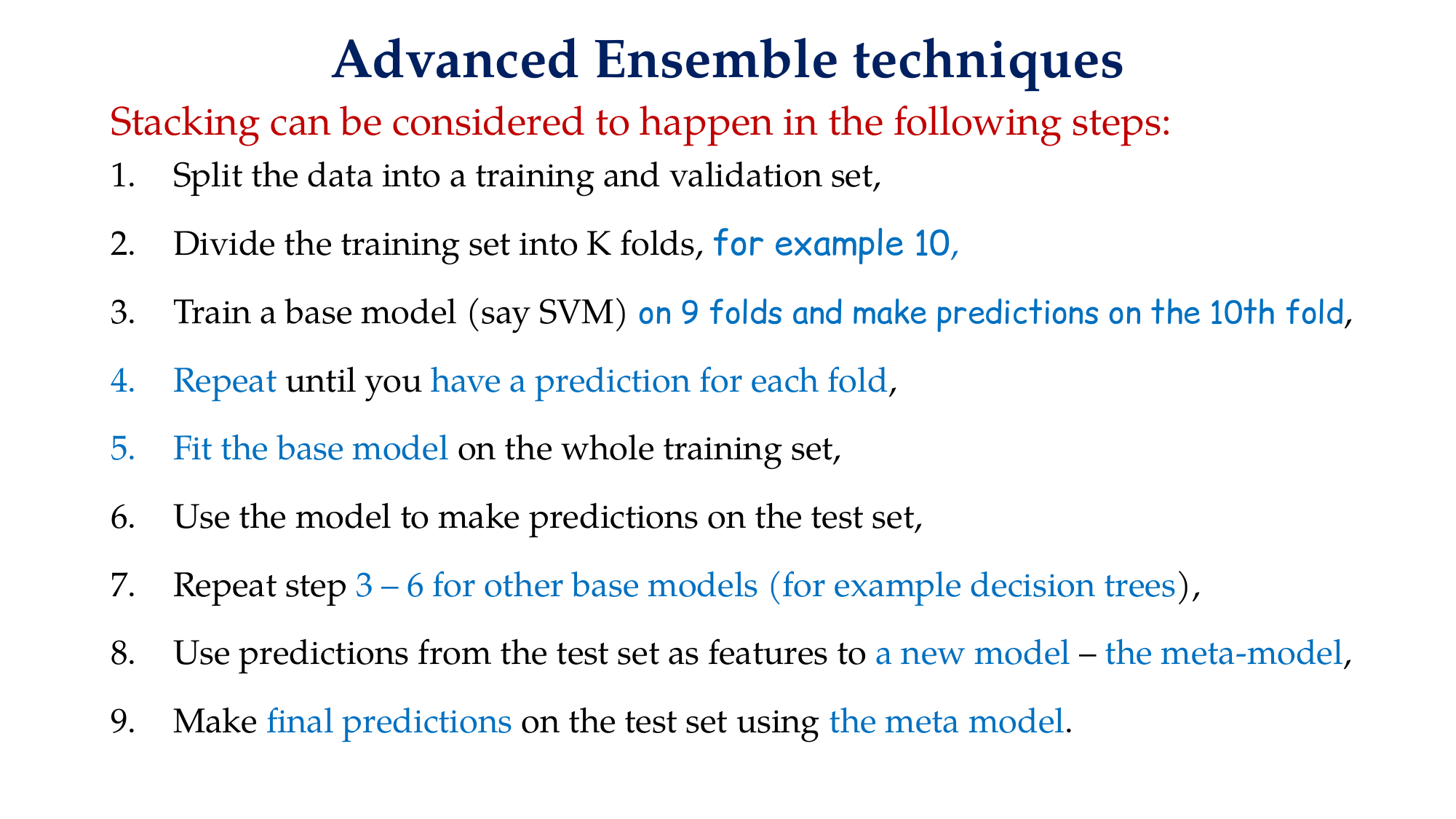

# Advanced Ensemble techniques
Stacking can be considered to happen in the following steps:
Split the data into a training and validation set,
Divide the training set into K folds, for example 10,
Train a base model (say SVM) on 9 folds and make predictions on the 10th fold,
Repeat until you have a prediction for each fold,
Fit the base model on the whole training set,
Use the model to make predictions on the test set,
Repeat step 3 – 6 for other base models (for example decision trees),
Use predictions from the test set as features to a new model – the meta-model,
Make final predictions on the test set using the meta model.